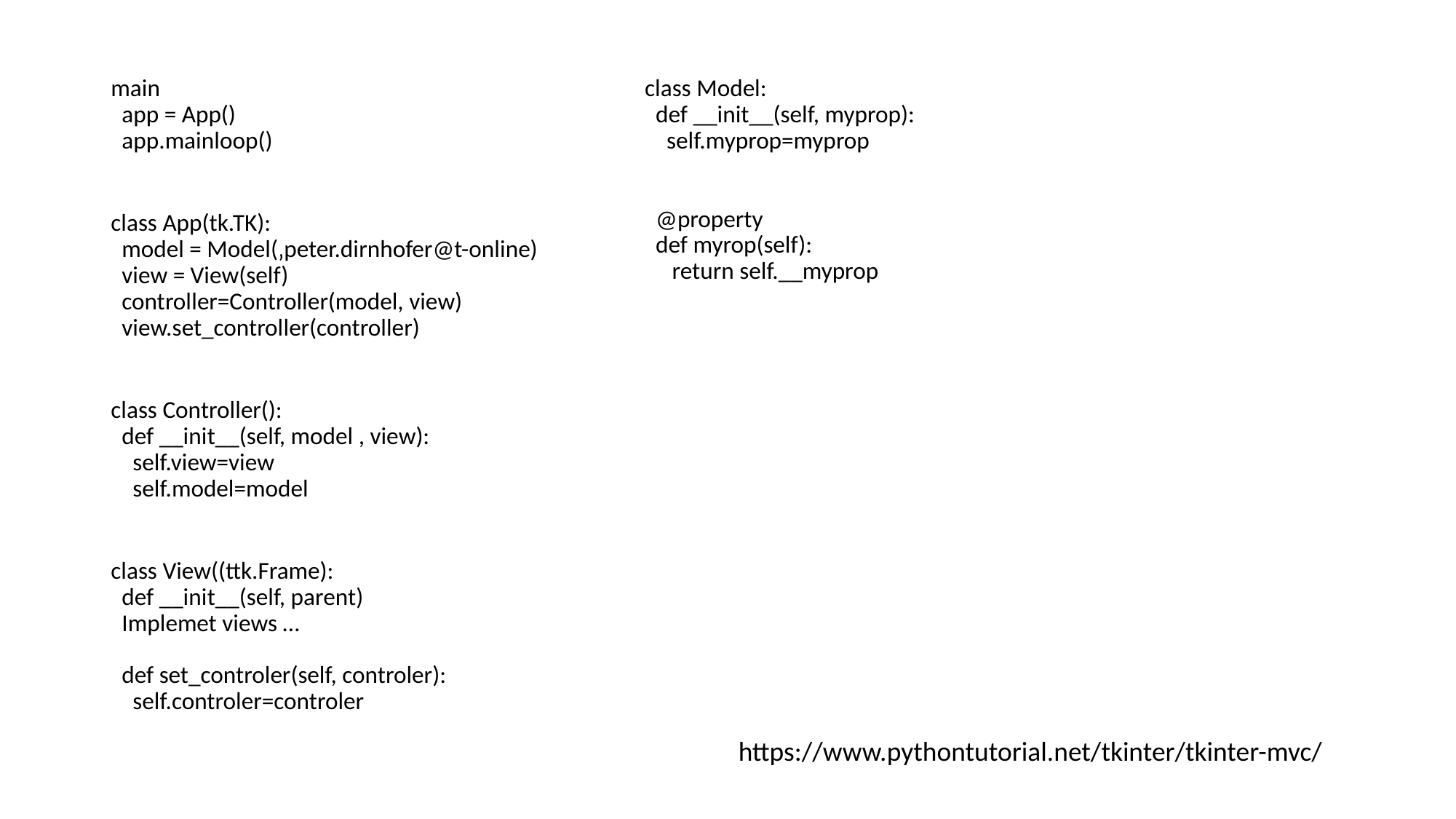

class Model:
  def __init__(self, myprop):
    self.myprop=myprop
  @property
  def myrop(self):
     return self.__myprop

main
  app = App()
  app.mainloop()

class App(tk.TK):
  model = Model(‚peter.dirnhofer@t-online)
  view = View(self)
  controller=Controller(model, view)
  view.set_controller(controller)

class Controller():
  def __init__(self, model , view):
    self.view=view
    self.model=model

class View((ttk.Frame):
  def __init__(self, parent)
  Implemet views …
  def set_controler(self, controler):
    self.controler=controler

https://www.pythontutorial.net/tkinter/tkinter-mvc/